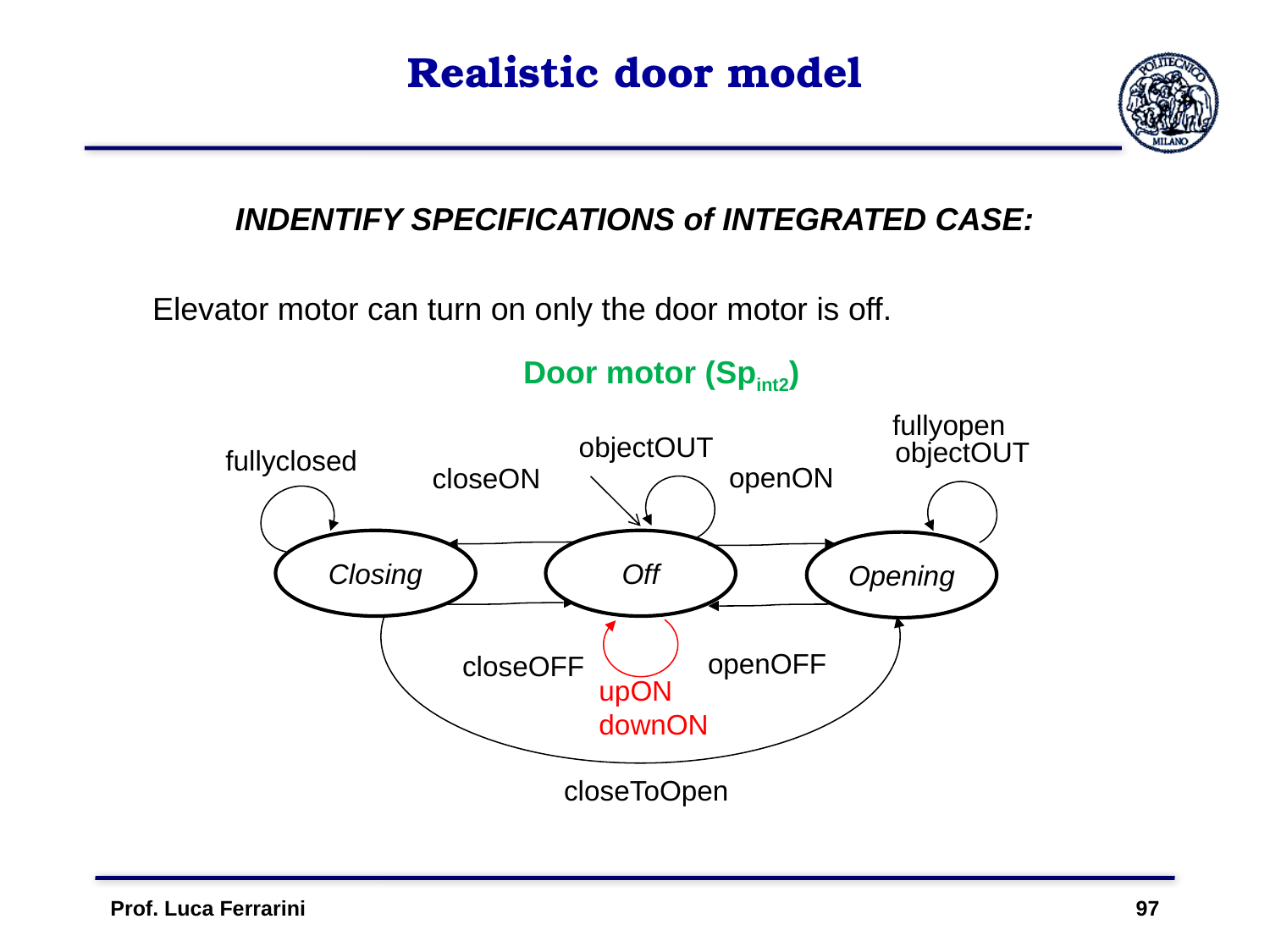

# Realistic door model
INDENTIFY SPECIFICATIONS of INTEGRATED CASE:
Elevator motor can turn on only the door motor is off.

Door motor (Spint2)
fullyopen
objectOUT
objectOUT
openON
closeON

Closing
Off
Opening
openOFF
closeOFF
closeToOpen
fullyclosed

upON
downON
Prof. Luca Ferrarini                                                                                                                                            97